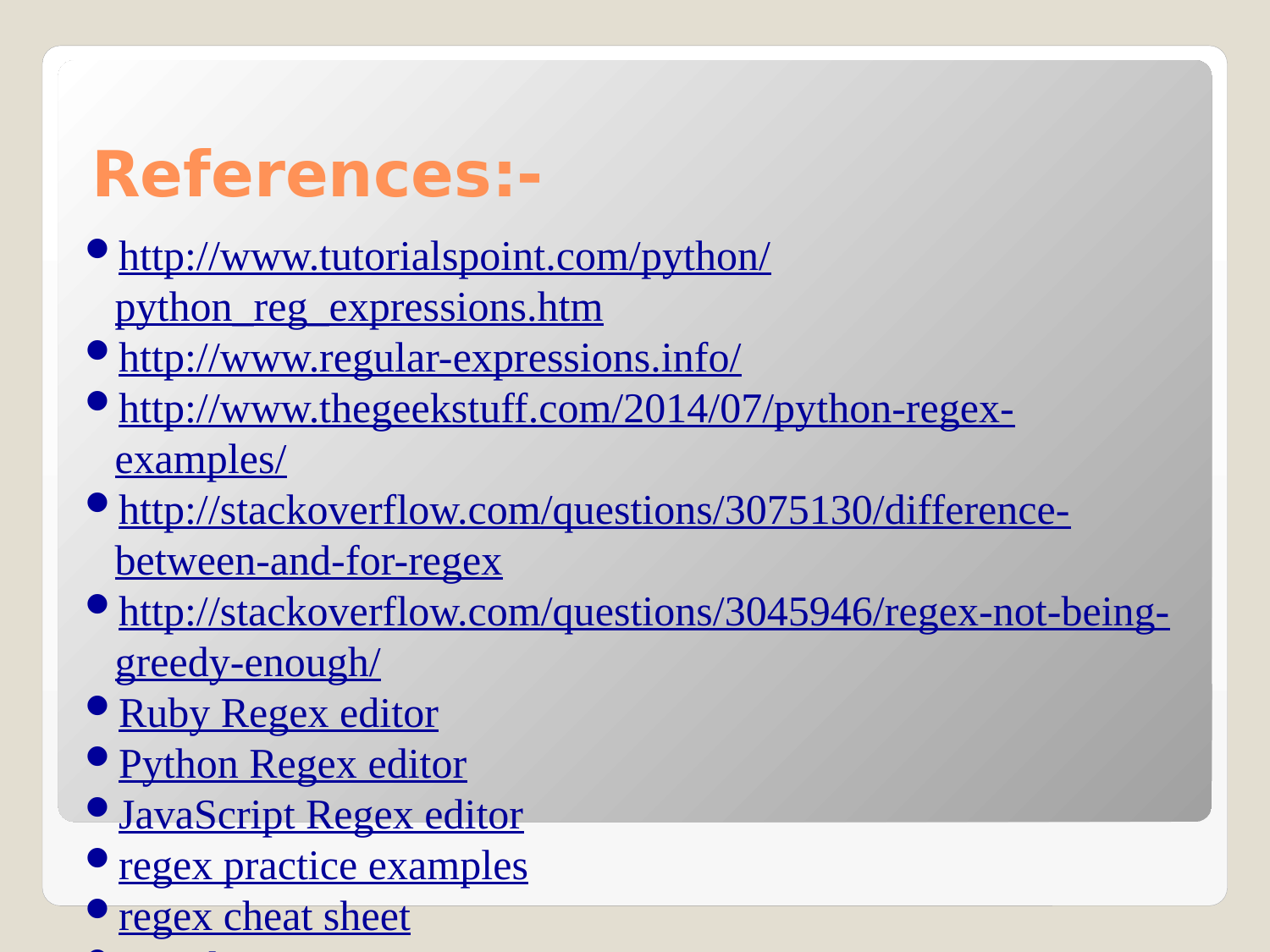

References:-
http://www.tutorialspoint.com/python/python_reg_expressions.htm
http://www.regular-expressions.info/
http://www.thegeekstuff.com/2014/07/python-regex-examples/
http://stackoverflow.com/questions/3075130/difference-between-and-for-regex
http://stackoverflow.com/questions/3045946/regex-not-being-greedy-enough/
Ruby Regex editor
Python Regex editor
JavaScript Regex editor
regex practice examples
regex cheat sheet
visual regex tester